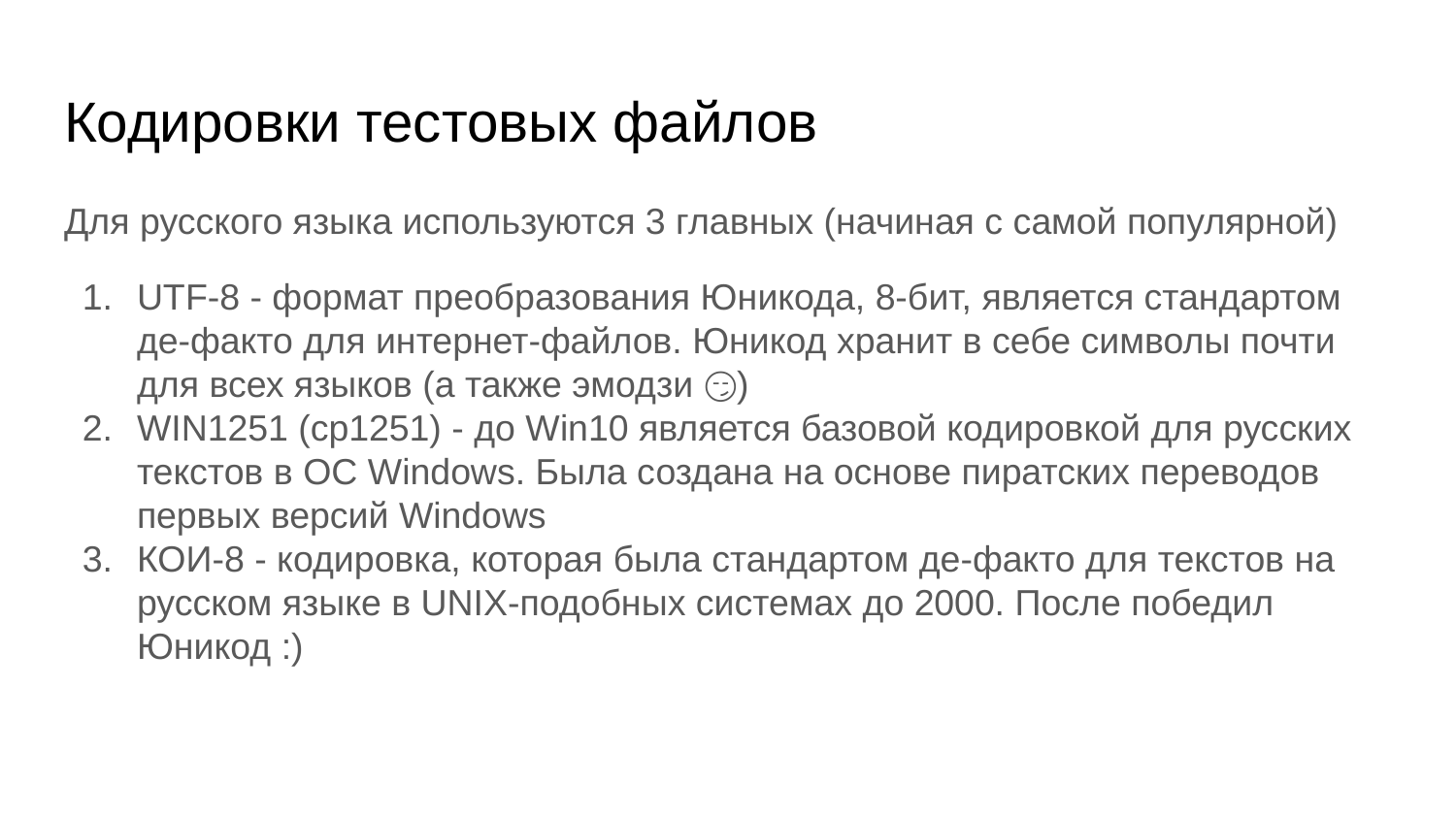

# Кодировки тестовых файлов

Для русского языка используются 3 главных (начиная с самой популярной)
UTF-8 - формат преобразования Юникода, 8-бит, является стандартом де-факто для интернет-файлов. Юникод хранит в себе символы почти для всех языков (а также эмодзи 😏)
WIN1251 (cp1251) - до Win10 является базовой кодировкой для русских текстов в ОС Windows. Была создана на основе пиратских переводов первых версий Windows
КОИ-8 - кодировка, которая была стандартом де-факто для текстов на русском языке в UNIX-подобных системах до 2000. После победил Юникод :)